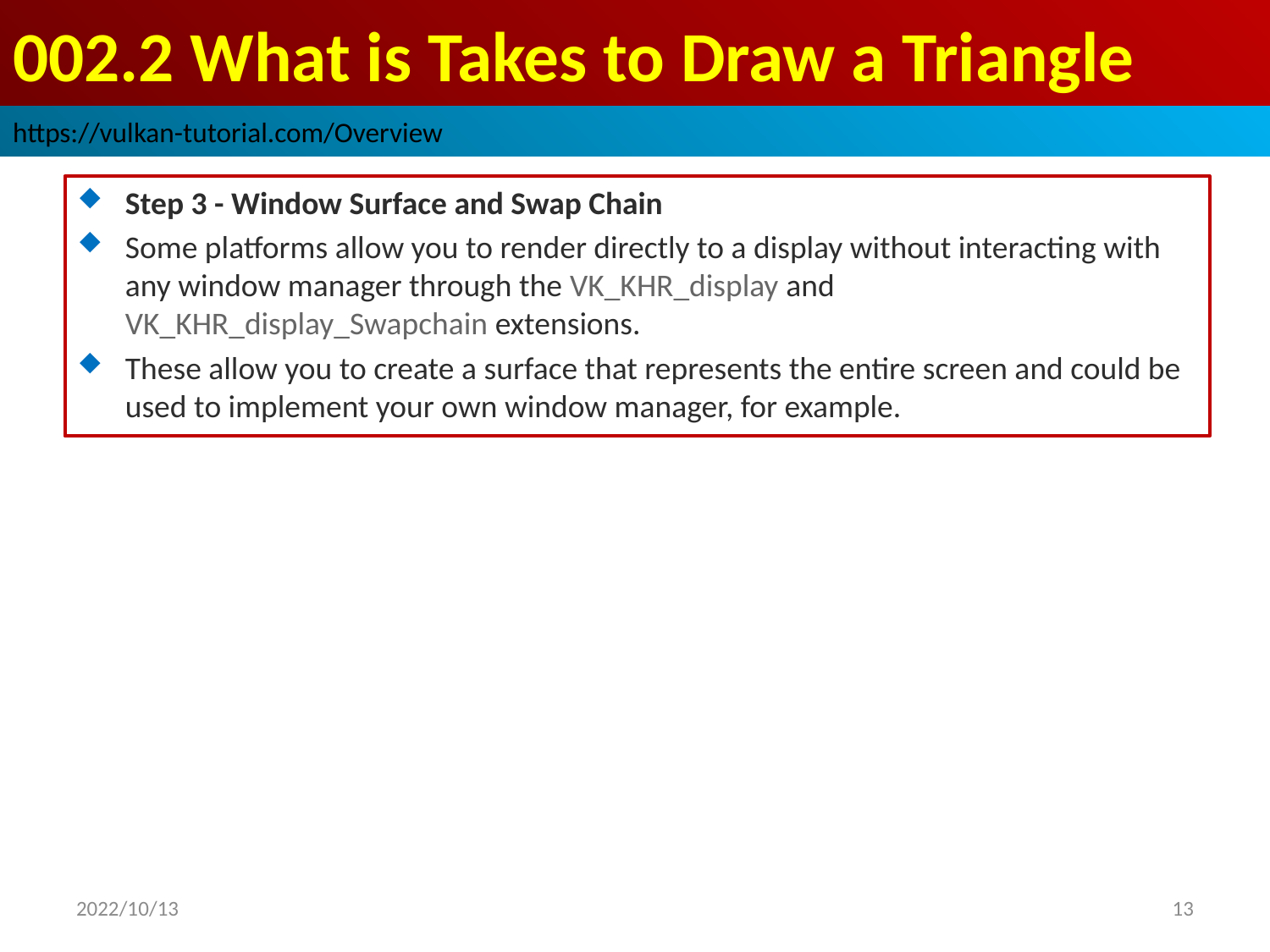

# 002.2 What is Takes to Draw a Triangle
https://vulkan-tutorial.com/Overview
Step 3 - Window Surface and Swap Chain
Some platforms allow you to render directly to a display without interacting with any window manager through the VK_KHR_display and VK_KHR_display_Swapchain extensions.
These allow you to create a surface that represents the entire screen and could be used to implement your own window manager, for example.

2022/10/13
13